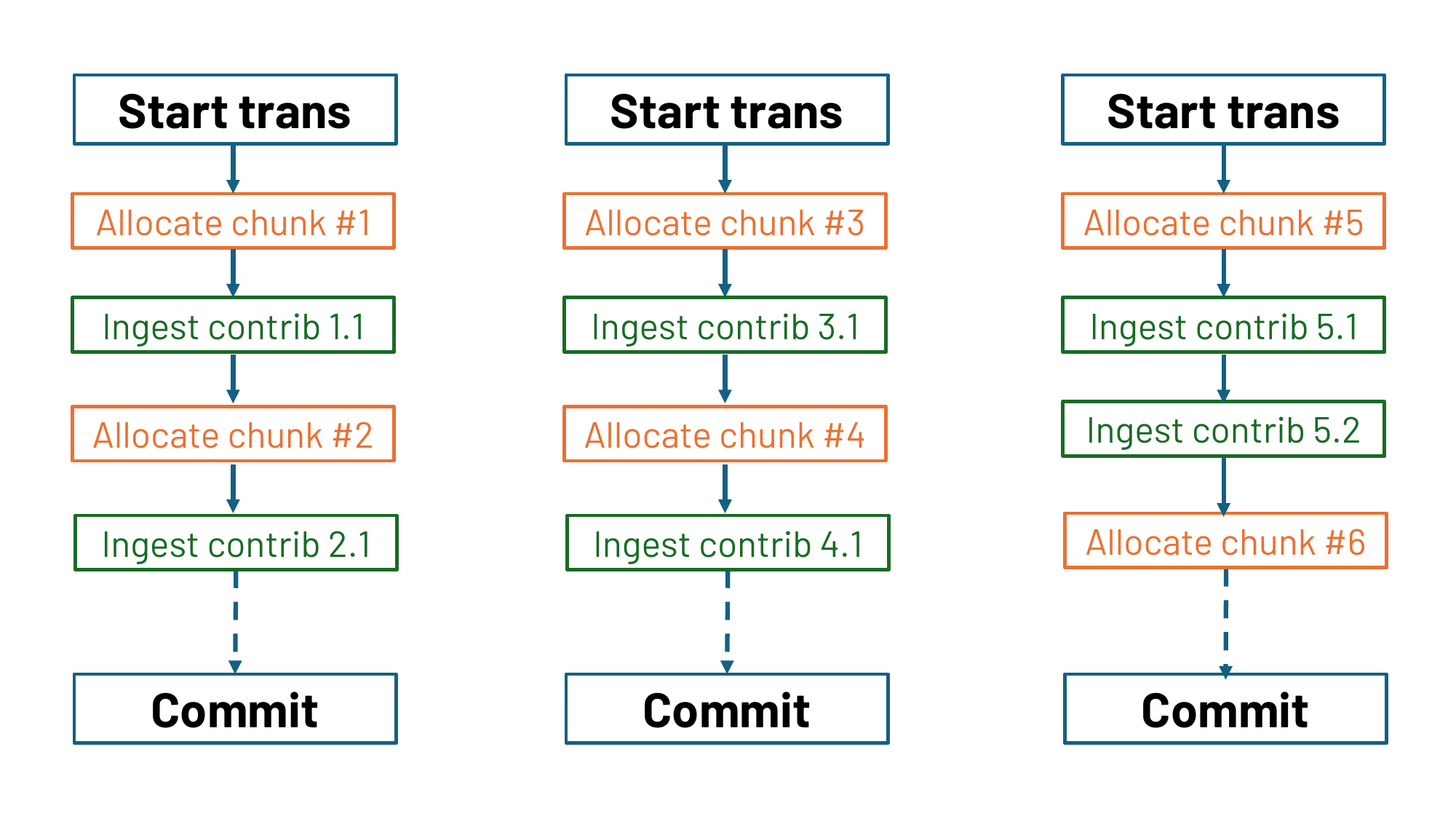

Start trans
Start trans
Allocate chunk #1
Ingest contrib 1.1
Allocate chunk #2
Ingest contrib 2.1
Commit
Start trans
Allocate chunk #3
Ingest contrib 3.1
Allocate chunk #4
Ingest contrib 4.1
Commit
Allocate chunk #5
Ingest contrib 5.1
Ingest contrib 5.2
Allocate chunk #6
Commit